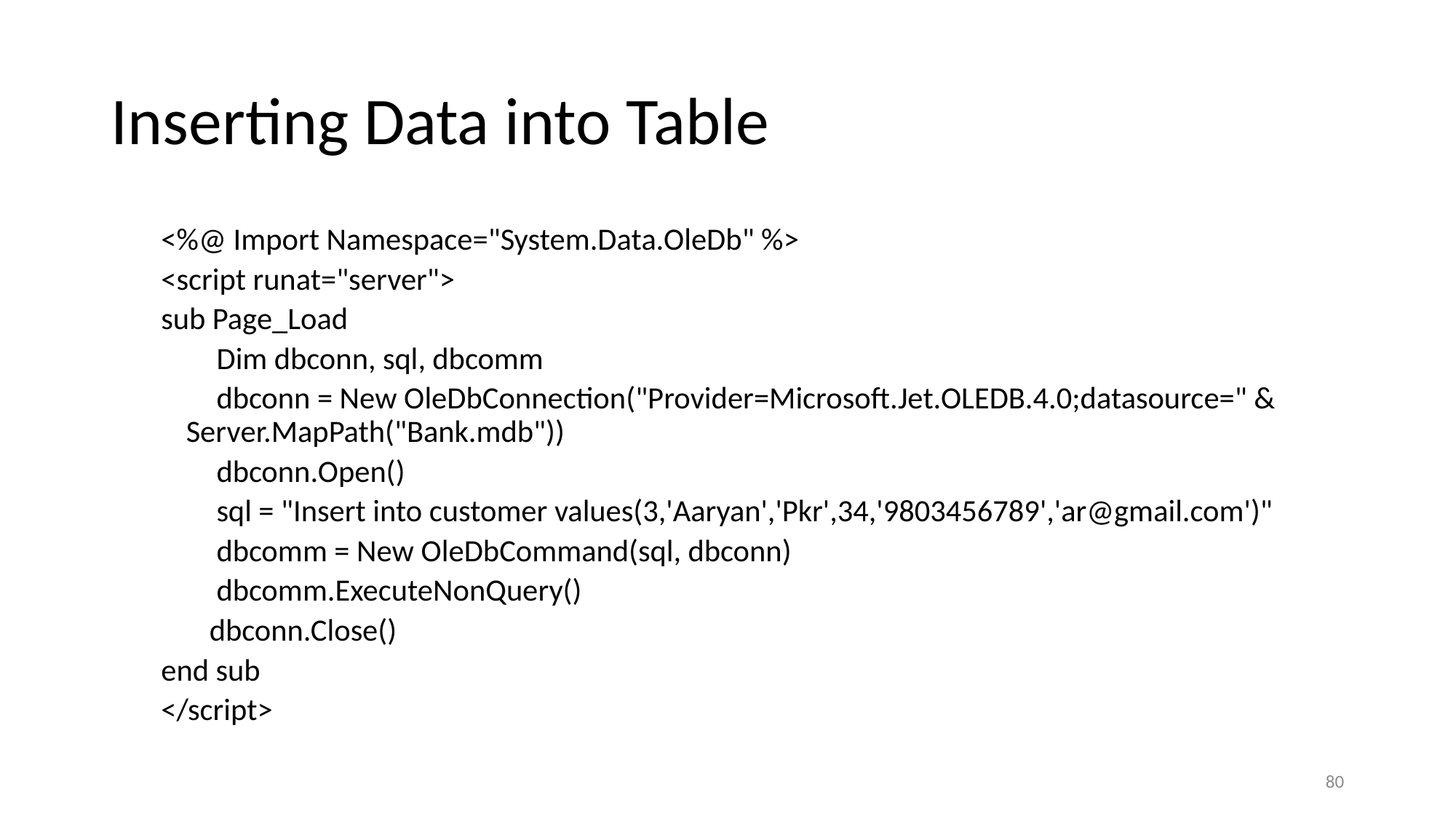

# Inserting Data into Table
<%@ Import Namespace="System.Data.OleDb" %>
<script runat="server">
sub Page_Load
        Dim dbconn, sql, dbcomm
        dbconn = New OleDbConnection("Provider=Microsoft.Jet.OLEDB.4.0;datasource=" & Server.MapPath("Bank.mdb"))
        dbconn.Open()
        sql = "Insert into customer values(3,'Aaryan','Pkr',34,'9803456789','ar@gmail.com')"
        dbcomm = New OleDbCommand(sql, dbconn)
        dbcomm.ExecuteNonQuery()
       dbconn.Close()
end sub
</script>

80